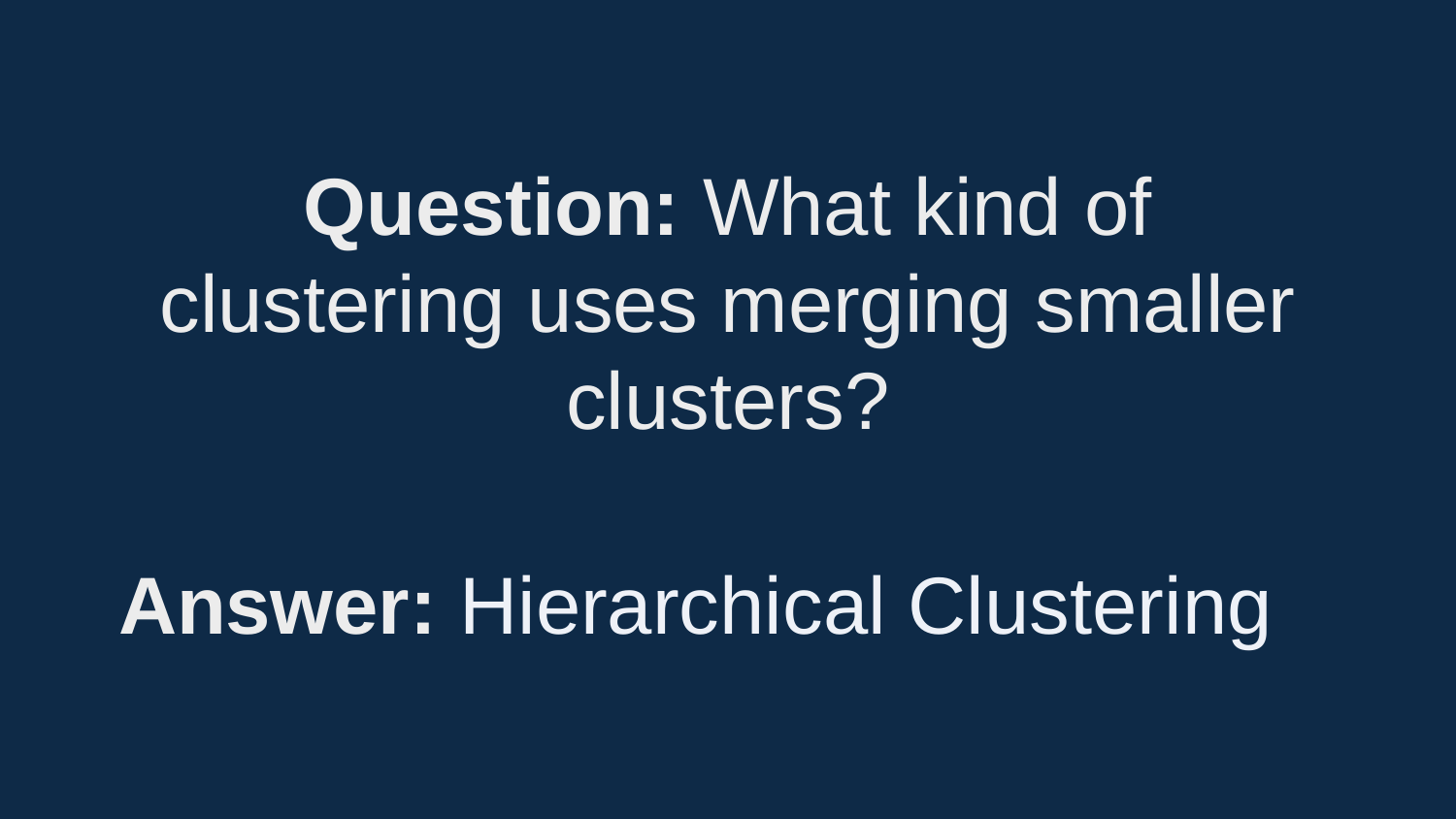

Question: What kind of clustering uses merging smaller clusters?
Answer: Hierarchical Clustering